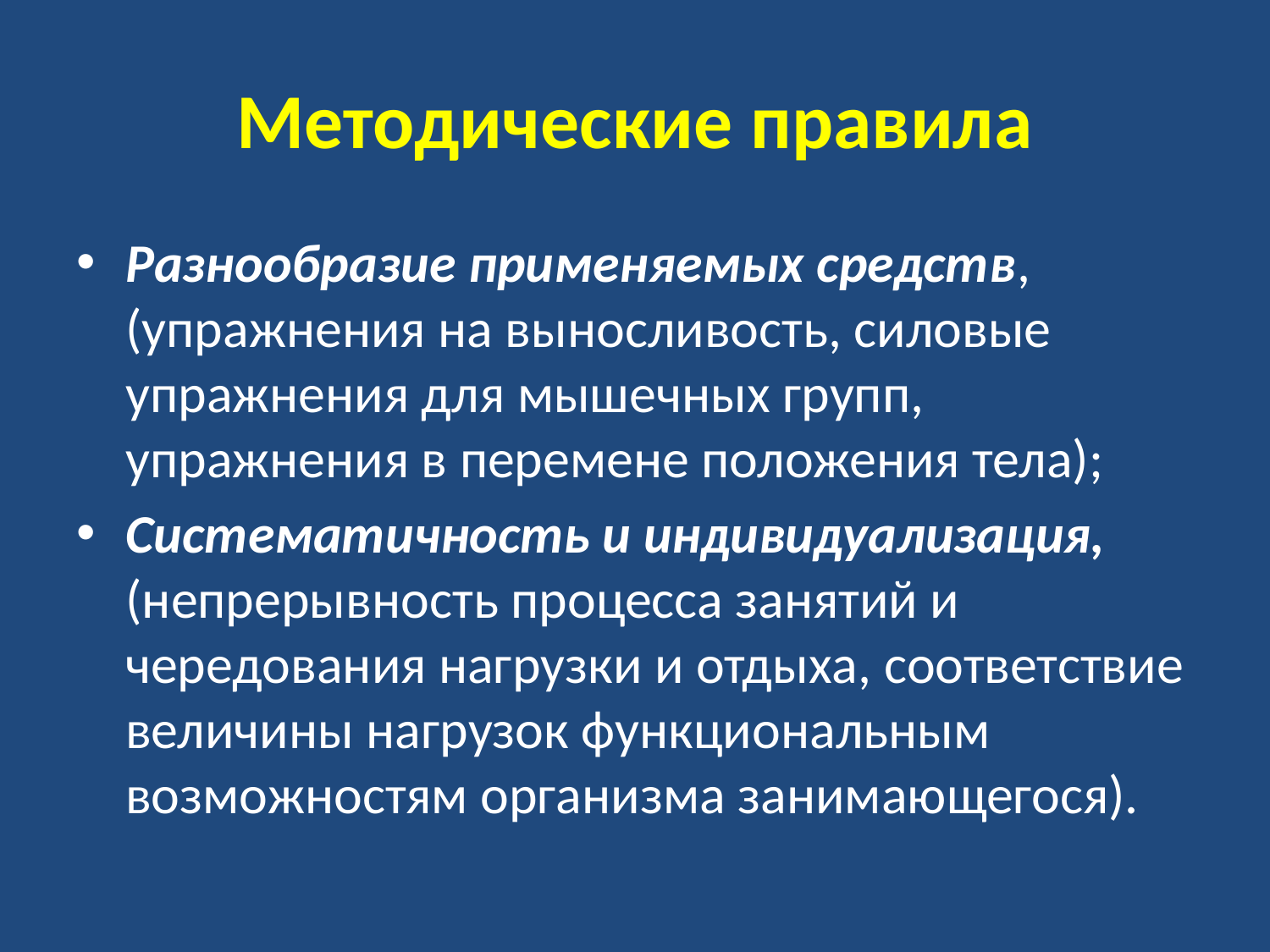

# Методические правила
Разнообразие применяемых средств, (упражнения на выносливость, силовые упражнения для мышечных групп, упражнения в перемене положения тела);
Систематичность и индивидуализация, (непрерывность процесса занятий и чередования нагрузки и отдыха, соответствие величины нагрузок функциональным возможностям организма занимающегося).